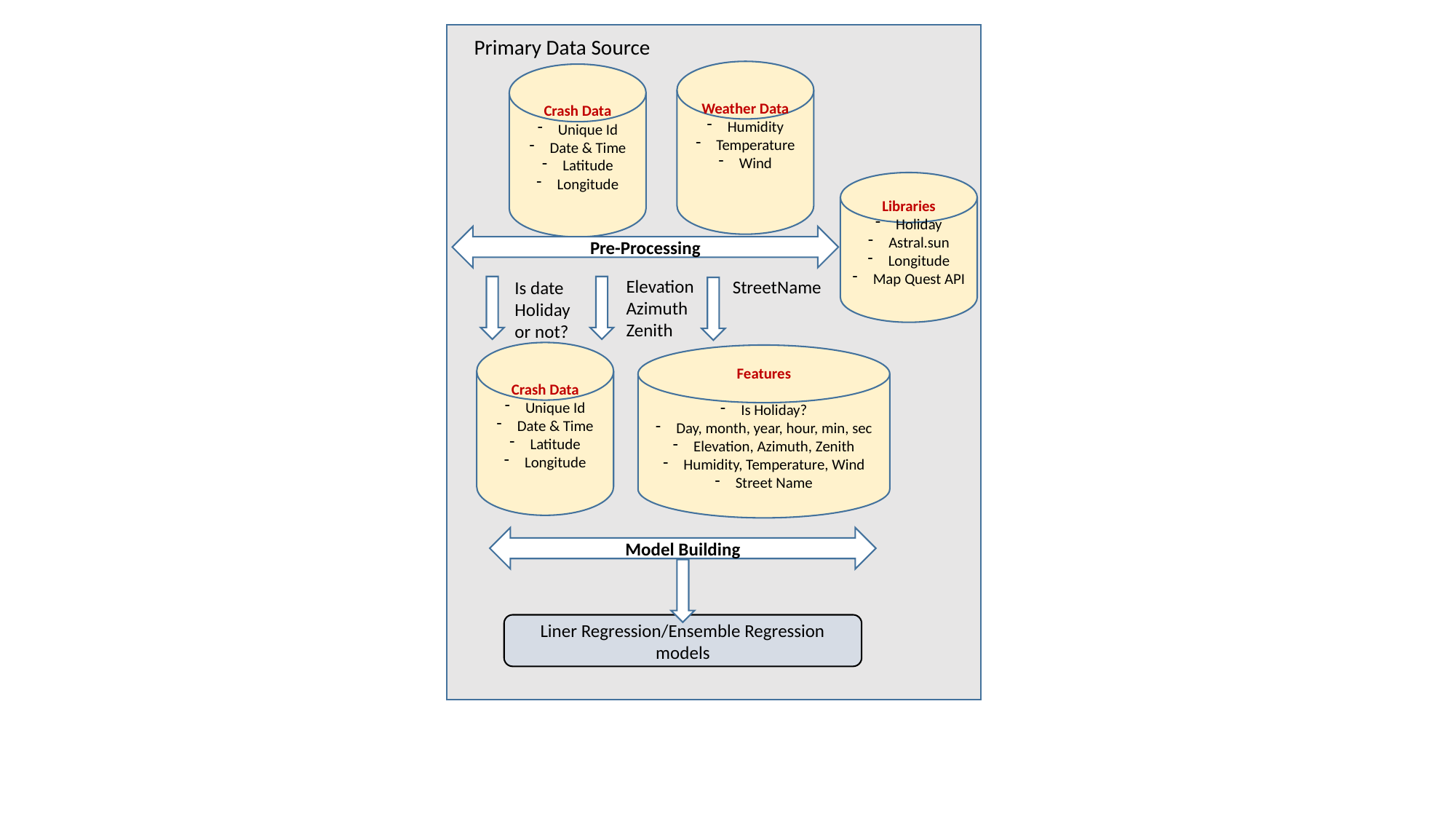

Primary Data Source
Weather Data
Humidity
Temperature
Wind

Crash Data
Unique Id
Date & Time
Latitude
Longitude

Libraries
Holiday
Astral.sun
Longitude
Map Quest API

Pre-Processing
Elevation
Azimuth
Zenith
StreetName
Is date Holiday or not?

Crash Data
Unique Id
Date & Time
Latitude
Longitude

Features

Is Holiday?
Day, month, year, hour, min, sec
Elevation, Azimuth, Zenith
Humidity, Temperature, Wind
Street Name

Model Building

Liner Regression/Ensemble Regression models